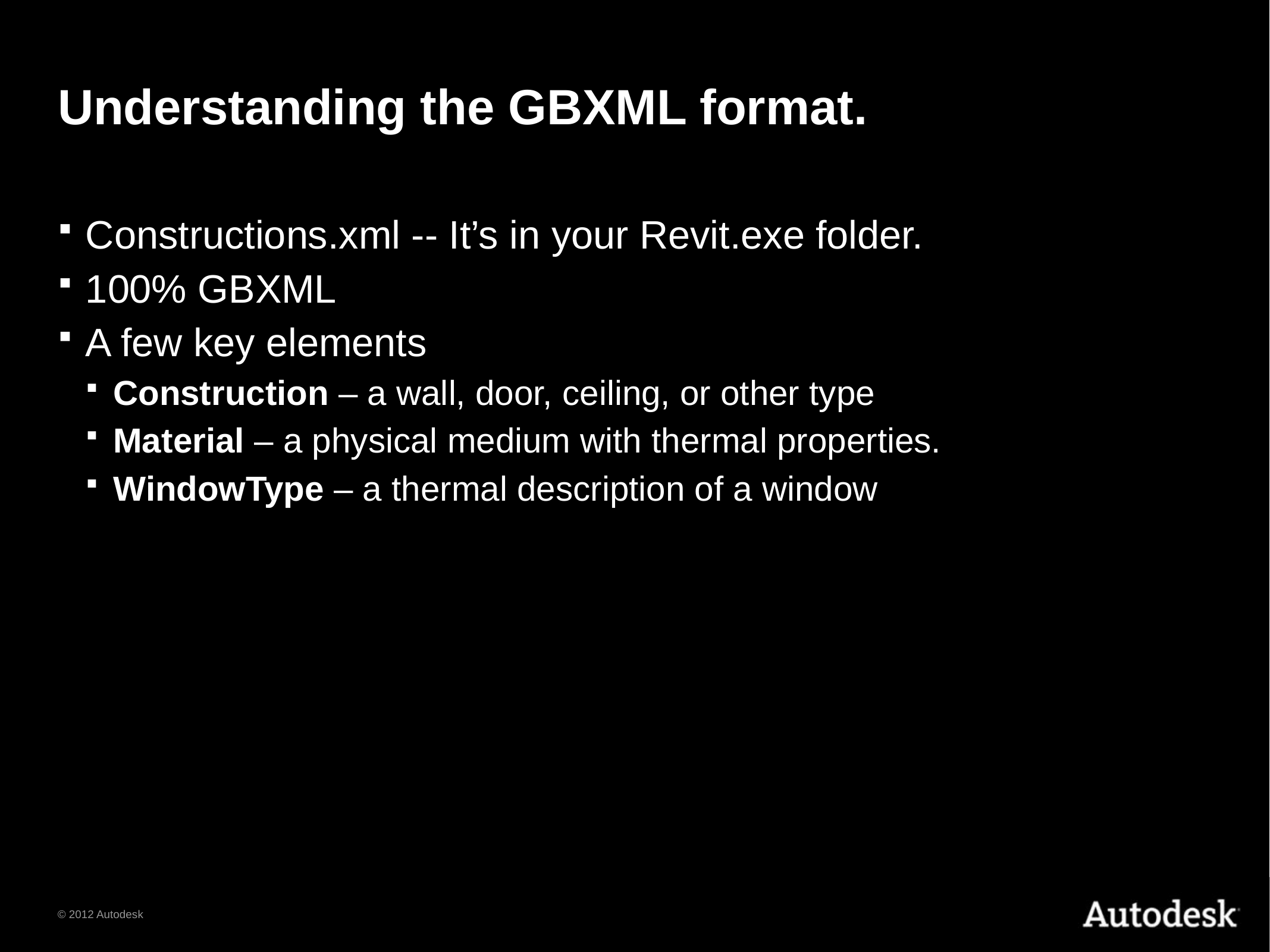

# Understanding the GBXML format.
Constructions.xml -- It’s in your Revit.exe folder.
100% GBXML
A few key elements
Construction – a wall, door, ceiling, or other type
Material – a physical medium with thermal properties.
WindowType – a thermal description of a window